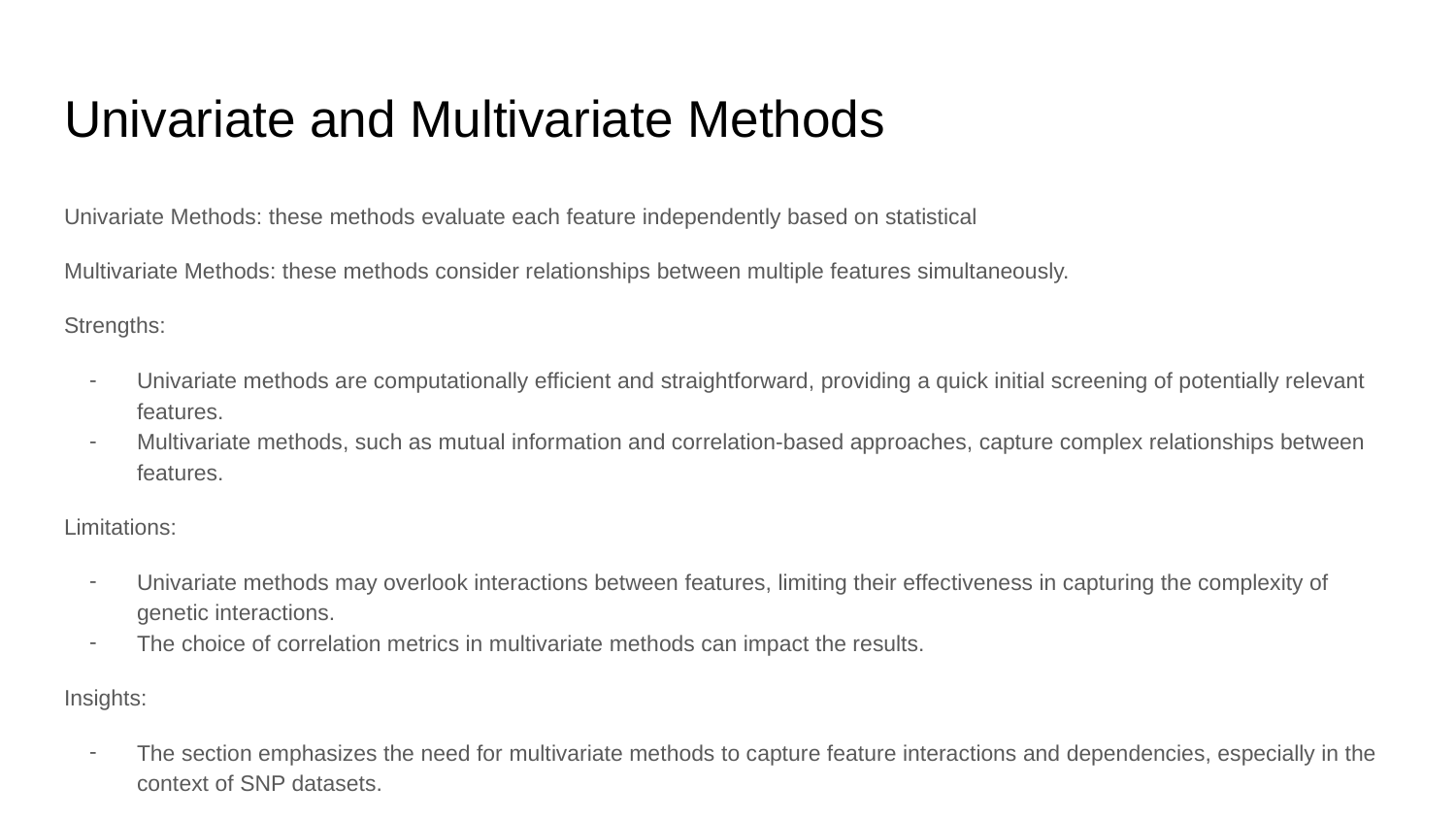

# Univariate and Multivariate Methods
Univariate Methods: these methods evaluate each feature independently based on statistical
Multivariate Methods: these methods consider relationships between multiple features simultaneously.
Strengths:
Univariate methods are computationally efficient and straightforward, providing a quick initial screening of potentially relevant features.
Multivariate methods, such as mutual information and correlation-based approaches, capture complex relationships between features.
Limitations:
Univariate methods may overlook interactions between features, limiting their effectiveness in capturing the complexity of genetic interactions.
The choice of correlation metrics in multivariate methods can impact the results.
Insights:
The section emphasizes the need for multivariate methods to capture feature interactions and dependencies, especially in the context of SNP datasets.